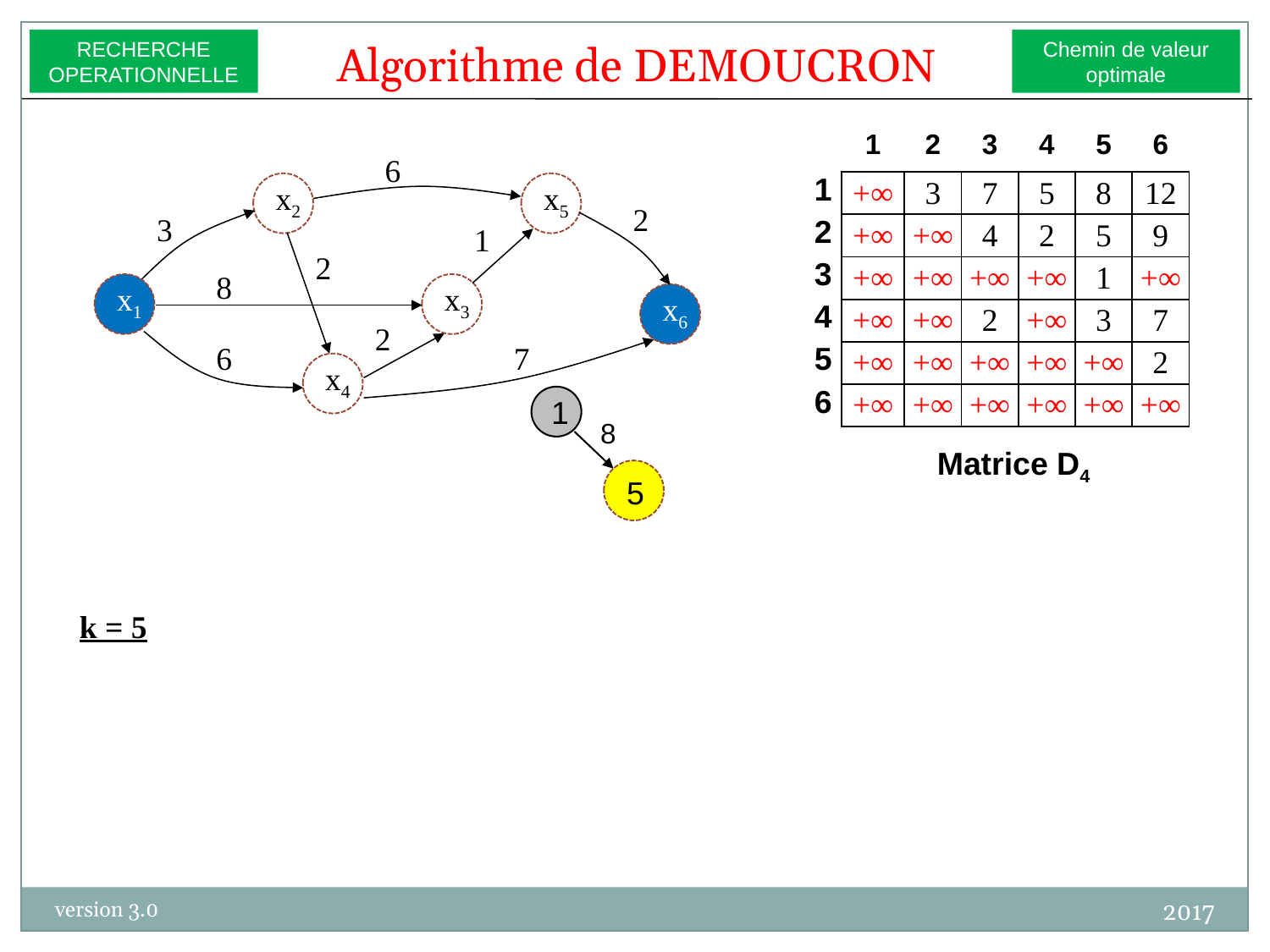

Algorithme de DEMOUCRON
RECHERCHE
OPERATIONNELLE
Chemin de valeur
optimale
|  | 1 | 2 | 3 | 4 | 5 | 6 |
| --- | --- | --- | --- | --- | --- | --- |
| 1 | +∞ | 3 | 7 | 5 | 8 | 12 |
| 2 | +∞ | +∞ | 4 | 2 | 5 | 9 |
| 3 | +∞ | +∞ | +∞ | +∞ | 1 | +∞ |
| 4 | +∞ | +∞ | 2 | +∞ | 3 | 7 |
| 5 | +∞ | +∞ | +∞ | +∞ | +∞ | 2 |
| 6 | +∞ | +∞ | +∞ | +∞ | +∞ | +∞ |
6
x2

x5

2
3

1

2
8
x1

x3

x6

2

6
7

x4

1
8

Matrice D4

5
k = 5	W16(4) = V15(4) + V56(4) = 8 + 2 = 10 	V16(5) = MIN (10,12) = 10
	W26(4) = V25(4) + V56(4) = 5 + 2 = 7 	V26(5) = MIN (7,9) = 7
	W36(4) = V35(4) + V56(4) = 1 + 2 = 3 	V36(5) = MIN (3, ∞) = 3
	W46(4) = V45(4) + V56(4) = 3 + 2 = 5 	V46(5) = MIN (5,7) = 5
2017
version 3.0